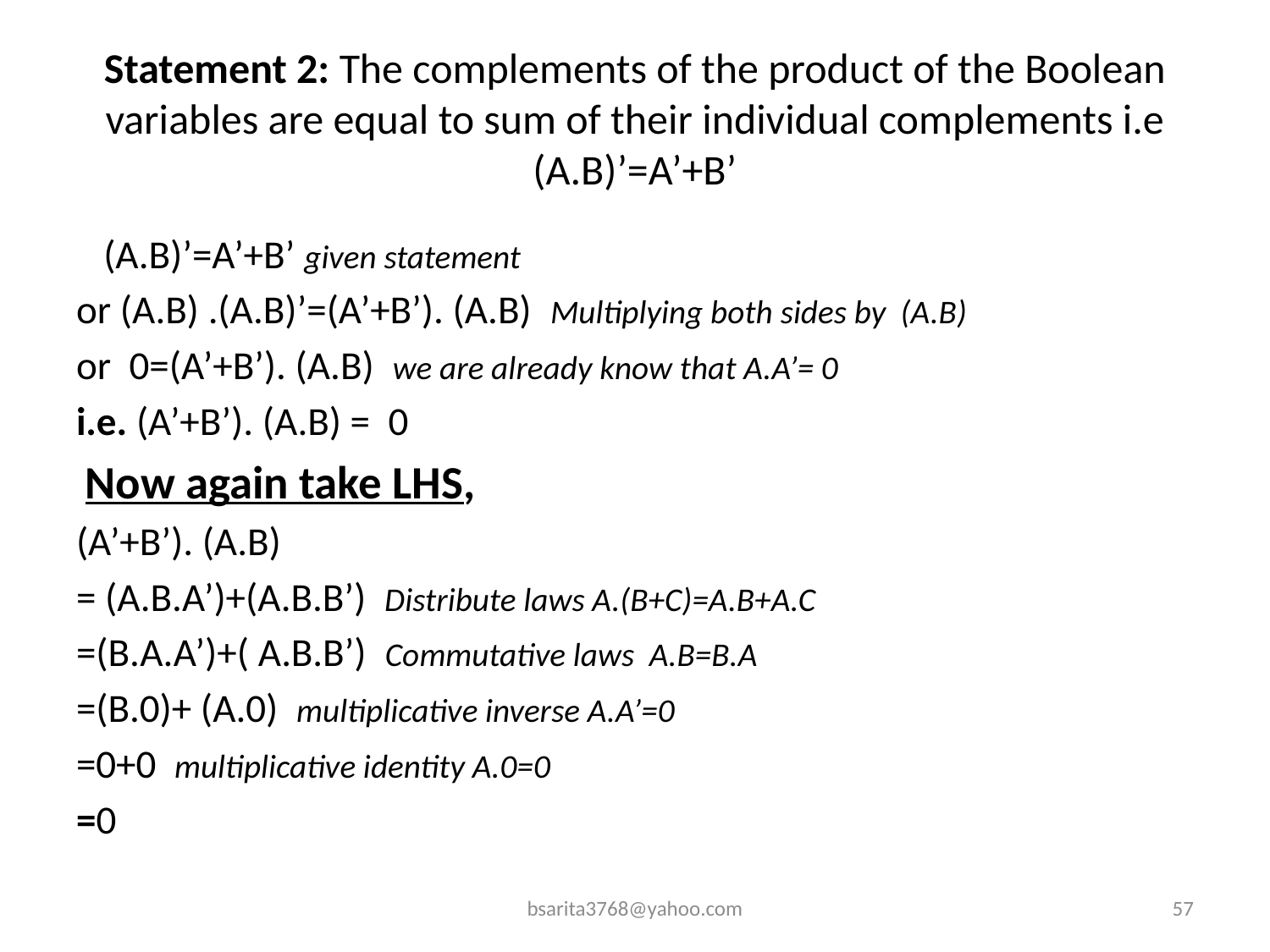

# Statement 2: The complements of the product of the Boolean variables are equal to sum of their individual complements i.e (A.B)’=A’+B’
   (A.B)’=A’+B’ given statement
or (A.B) .(A.B)’=(A’+B’). (A.B)  Multiplying both sides by  (A.B)
or  0=(A’+B’). (A.B)  we are already know that A.A’= 0
i.e. (A’+B’). (A.B) =  0
 Now again take LHS,
(A’+B’). (A.B)
= (A.B.A’)+(A.B.B’)  Distribute laws A.(B+C)=A.B+A.C
=(B.A.A’)+( A.B.B’)  Commutative laws  A.B=B.A
=(B.0)+ (A.0)  multiplicative inverse A.A’=0
=0+0  multiplicative identity A.0=0
=0

bsarita3768@yahoo.com
57